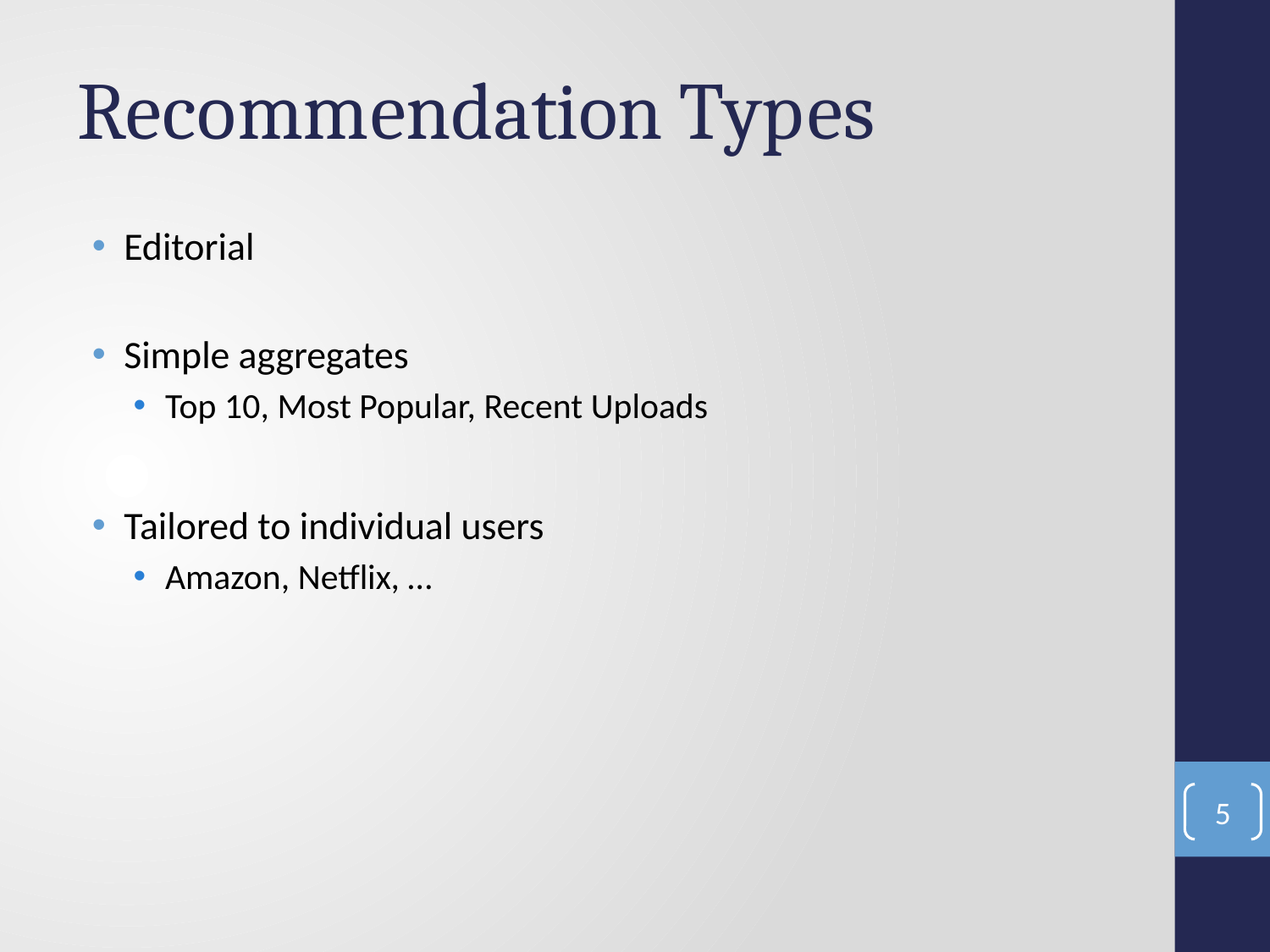

# Recommendation Types
Editorial

Simple aggregates
Top 10, Most Popular, Recent Uploads

Tailored to individual users
Amazon, Netflix, …
5